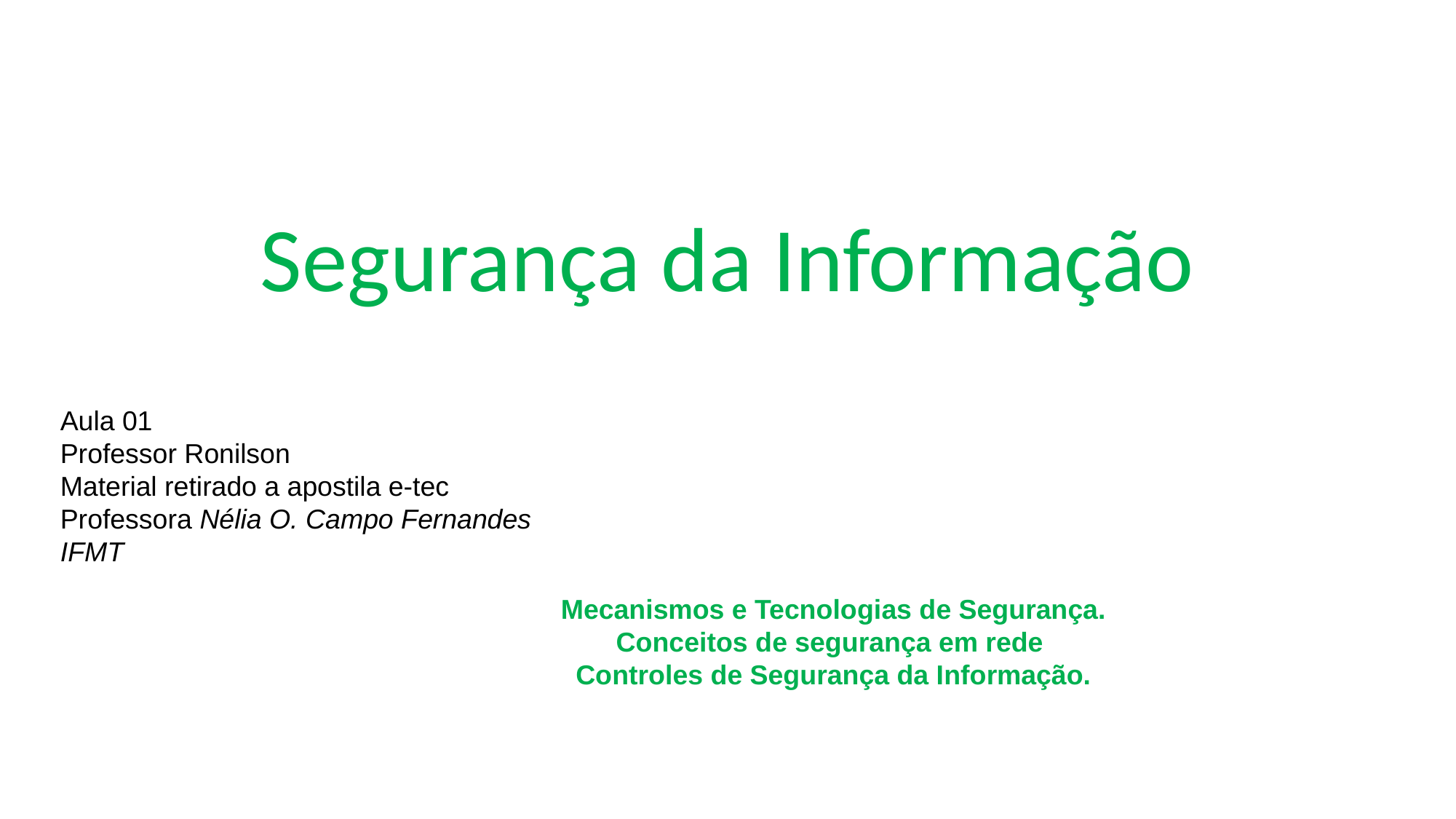

# Segurança da Informação
Aula 01
Professor Ronilson
Material retirado a apostila e-tec
Professora Nélia O. Campo Fernandes
IFMT

Mecanismos e Tecnologias de Segurança.
Conceitos de segurança em rede
Controles de Segurança da Informação.